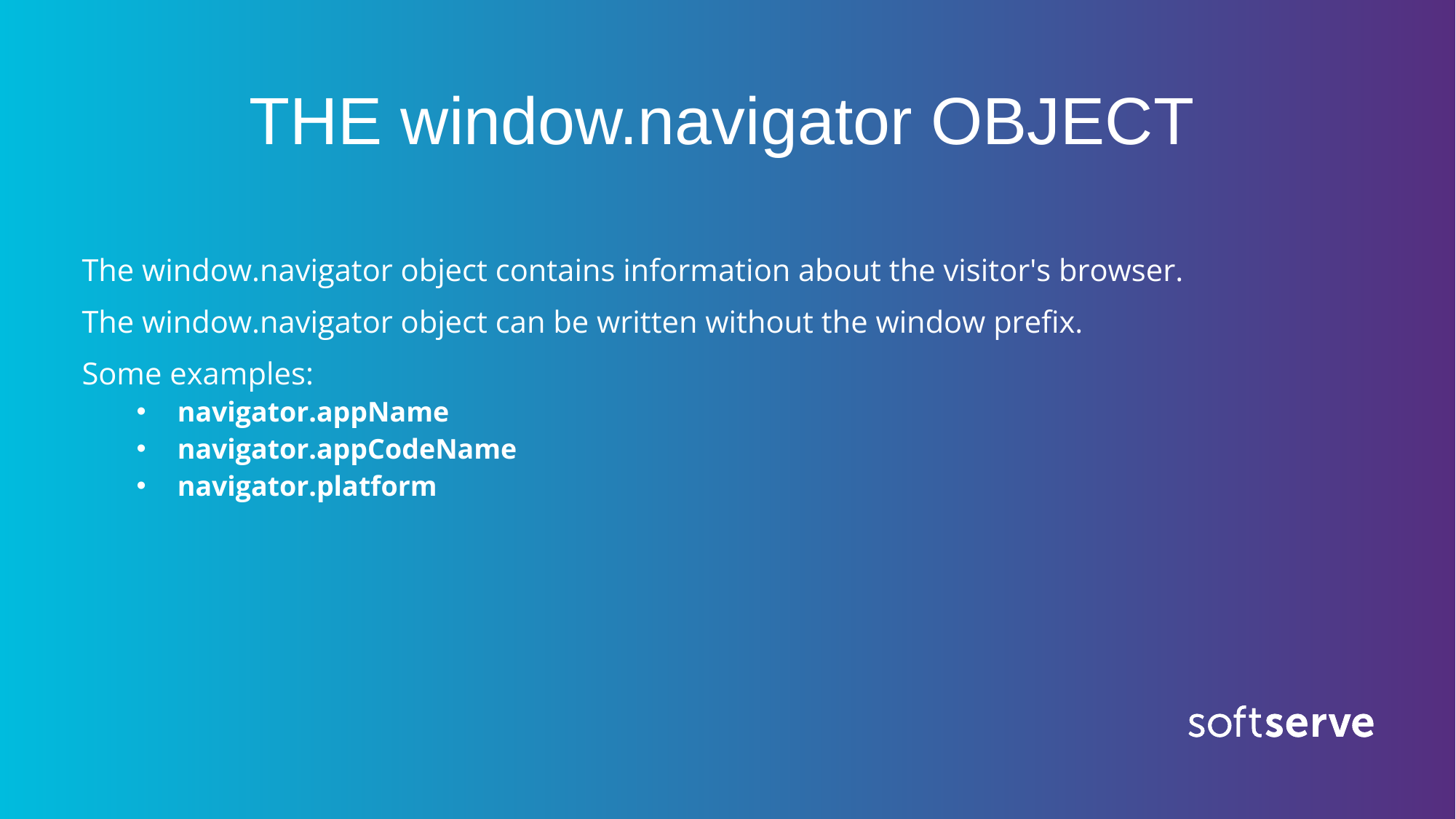

# THE window.navigator OBJECT
The window.navigator object contains information about the visitor's browser.
The window.navigator object can be written without the window prefix.
Some examples:
navigator.appName
navigator.appCodeName
navigator.platform